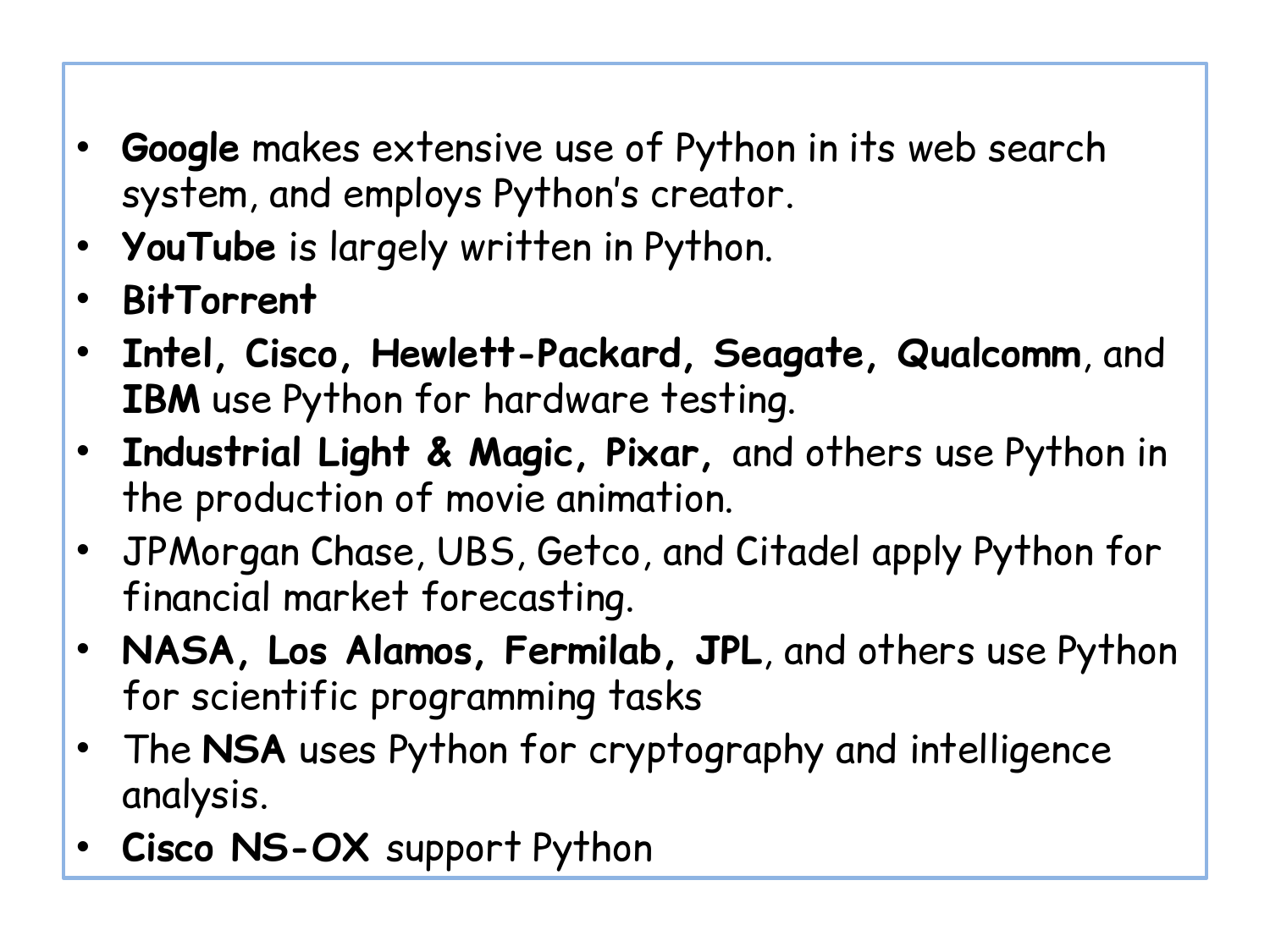

Google makes extensive use of Python in its web search system, and employs Python’s creator.
YouTube is largely written in Python.
BitTorrent
Intel, Cisco, Hewlett-Packard, Seagate, Qualcomm, and IBM use Python for hardware testing.
Industrial Light & Magic, Pixar, and others use Python in the production of movie animation.
JPMorgan Chase, UBS, Getco, and Citadel apply Python for financial market forecasting.
NASA, Los Alamos, Fermilab, JPL, and others use Python for scientific programming tasks
The NSA uses Python for cryptography and intelligence analysis.
Cisco NS-OX support Python